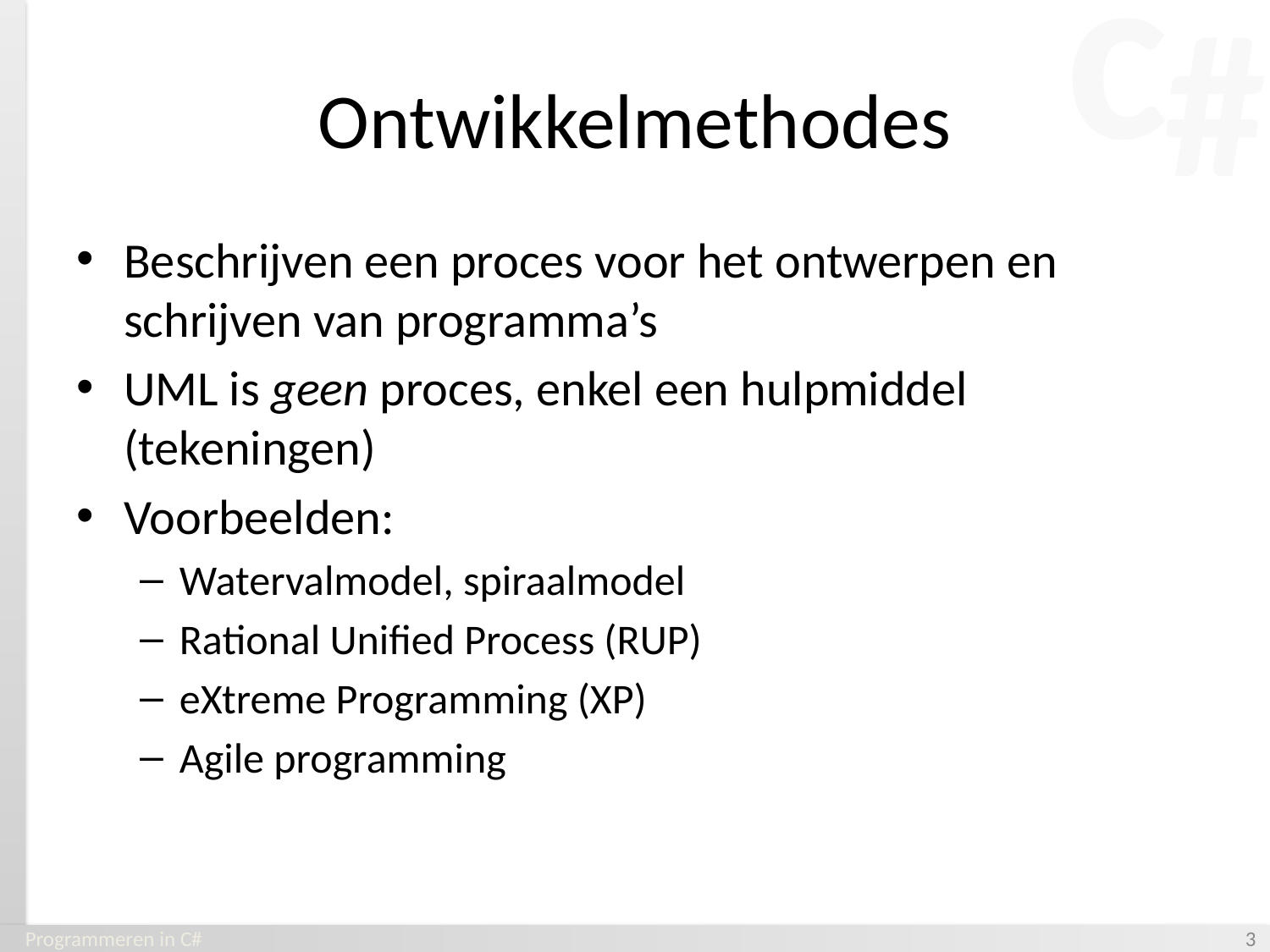

# Ontwikkelmethodes
Beschrijven een proces voor het ontwerpen en schrijven van programma’s
UML is geen proces, enkel een hulpmiddel (tekeningen)
Voorbeelden:
Watervalmodel, spiraalmodel
Rational Unified Process (RUP)
eXtreme Programming (XP)
Agile programming
Programmeren in C#
3